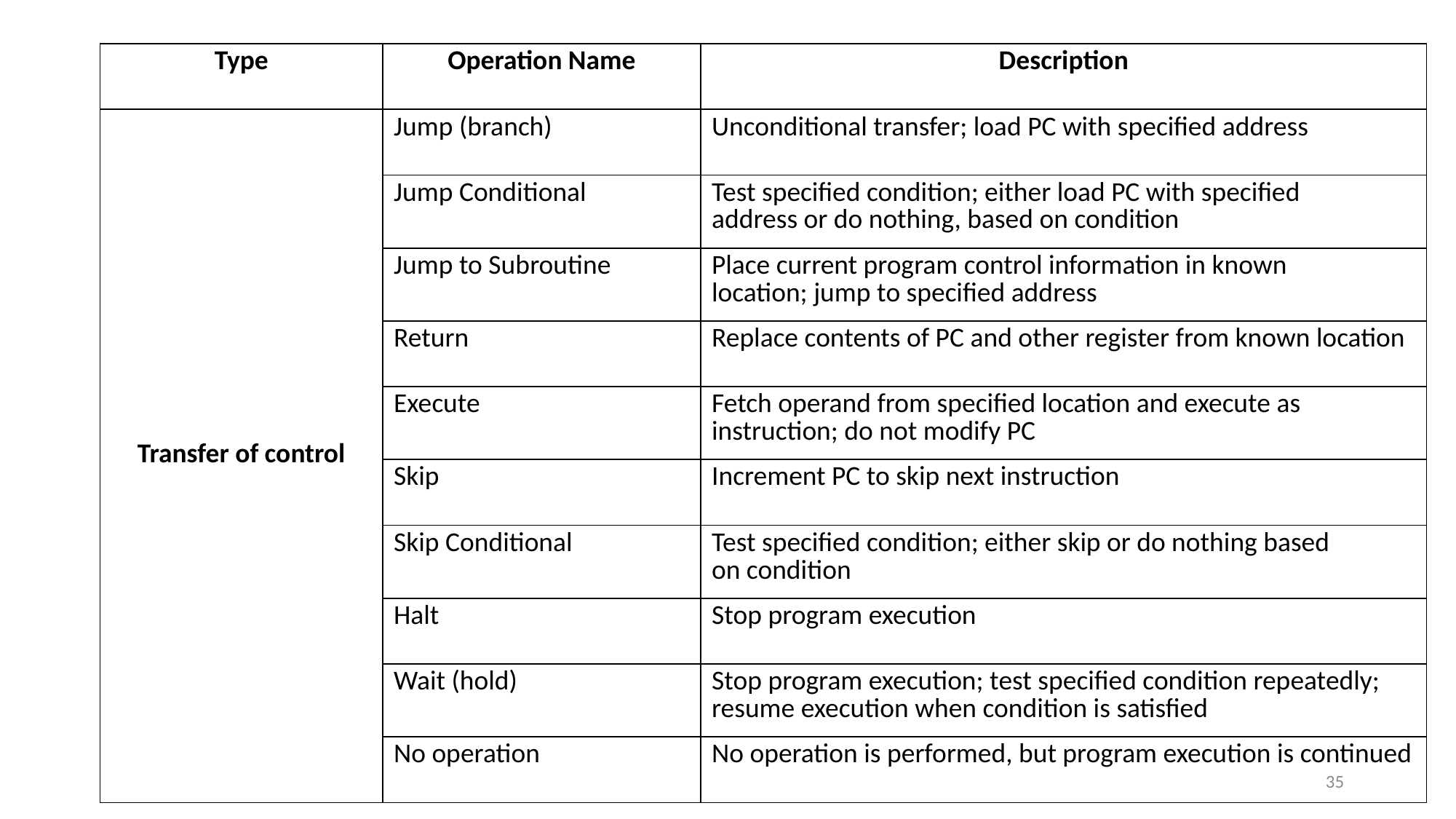

| Type | Operation Name | Description |
| --- | --- | --- |
| Transfer of control | Jump (branch) | Unconditional transfer; load PC with specified address |
|  | Jump Conditional | Test specified condition; either load PC with specified address or do nothing, based on condition |
|  | Jump to Subroutine | Place current program control information in known location; jump to specified address |
|  | Return | Replace contents of PC and other register from known location |
|  | Execute | Fetch operand from specified location and execute as instruction; do not modify PC |
|  | Skip | Increment PC to skip next instruction |
|  | Skip Conditional | Test specified condition; either skip or do nothing based on condition |
|  | Halt | Stop program execution |
|  | Wait (hold) | Stop program execution; test specified condition repeatedly; resume execution when condition is satisfied |
|  | No operation | No operation is performed, but program execution is continued |
#

35